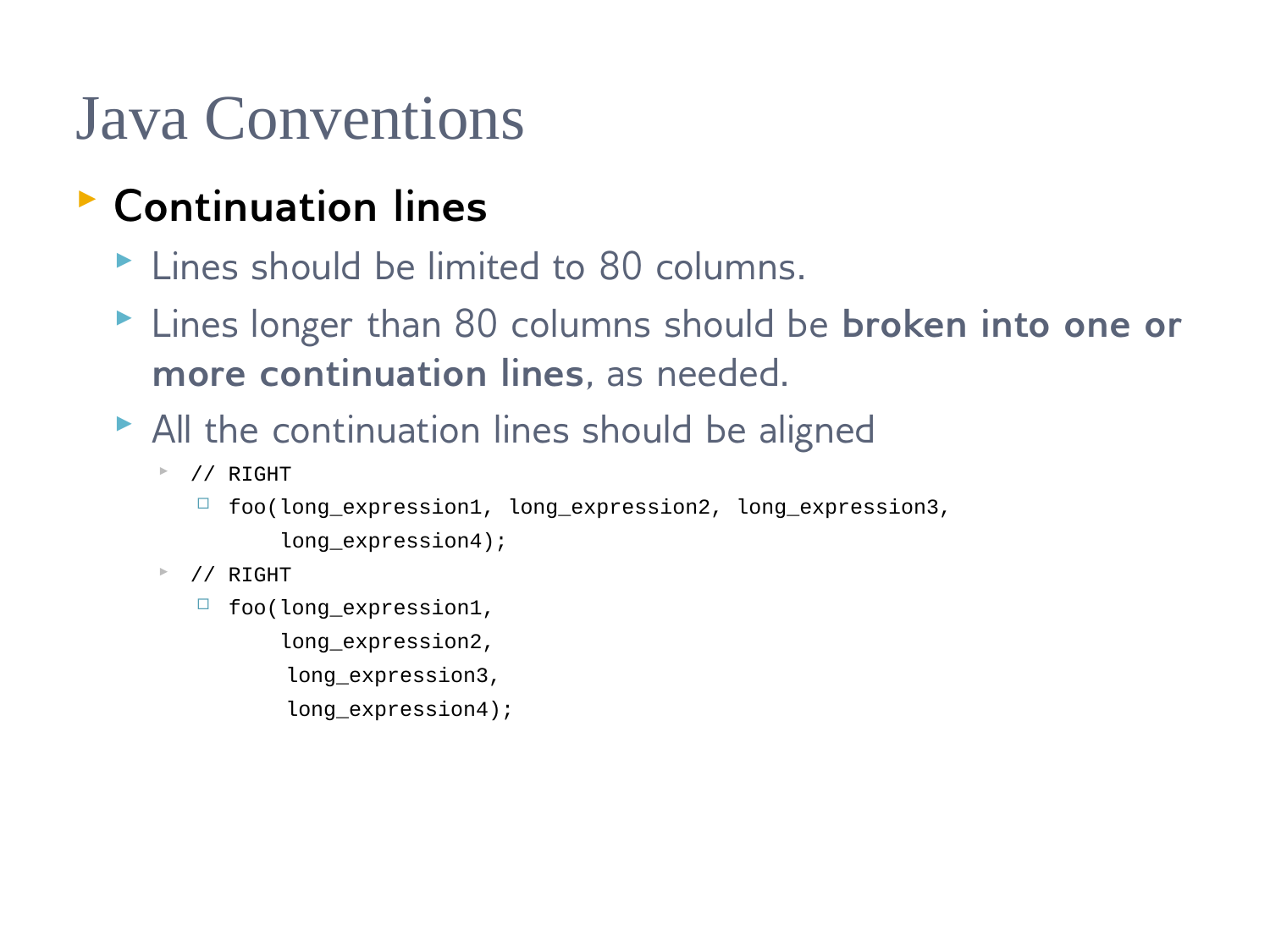

# Java Conventions
Continuation lines
Lines should be limited to 80 columns.
Lines longer than 80 columns should be broken into one or more continuation lines, as needed.
All the continuation lines should be aligned
// RIGHT
foo(long_expression1, long_expression2, long_expression3,
	       long_expression4);
// RIGHT
foo(long_expression1,
	       long_expression2,
          long_expression3,
          long_expression4);